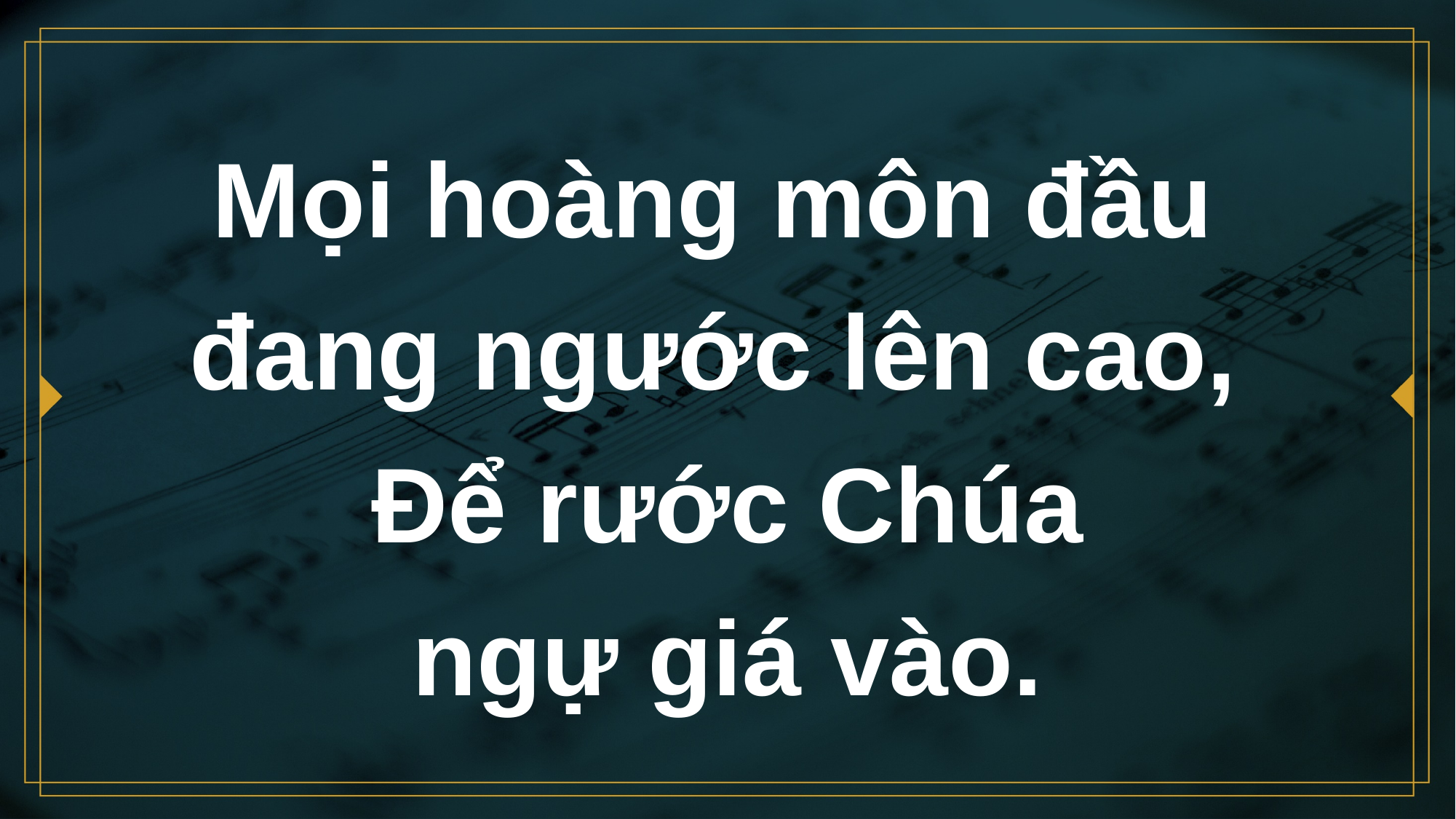

# Mọi hoàng môn đầu đang ngước lên cao, Để rước Chúa ngự giá vào.